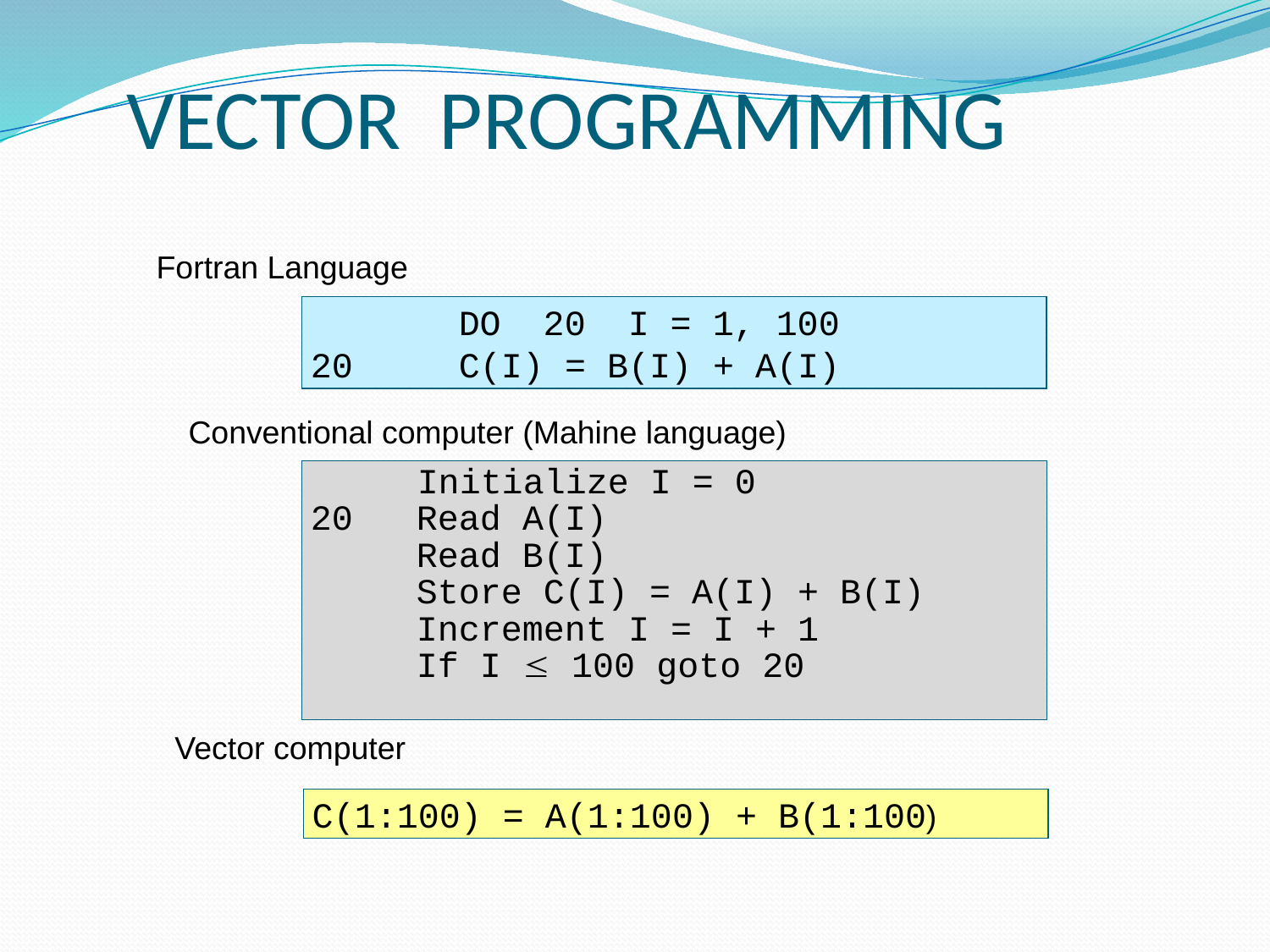

# VECTOR  PROGRAMMING
Fortran Language
       DO  20  I = 1, 100
20     C(I) = B(I) + A(I)
Conventional computer (Mahine language)
            Initialize I = 0
20   Read A(I)
     Read B(I)
     Store C(I) = A(I) + B(I)
     Increment I = I + 1
     If I ≤ 100 goto 20

Vector computer
C(1:100) = A(1:100) + B(1:100)